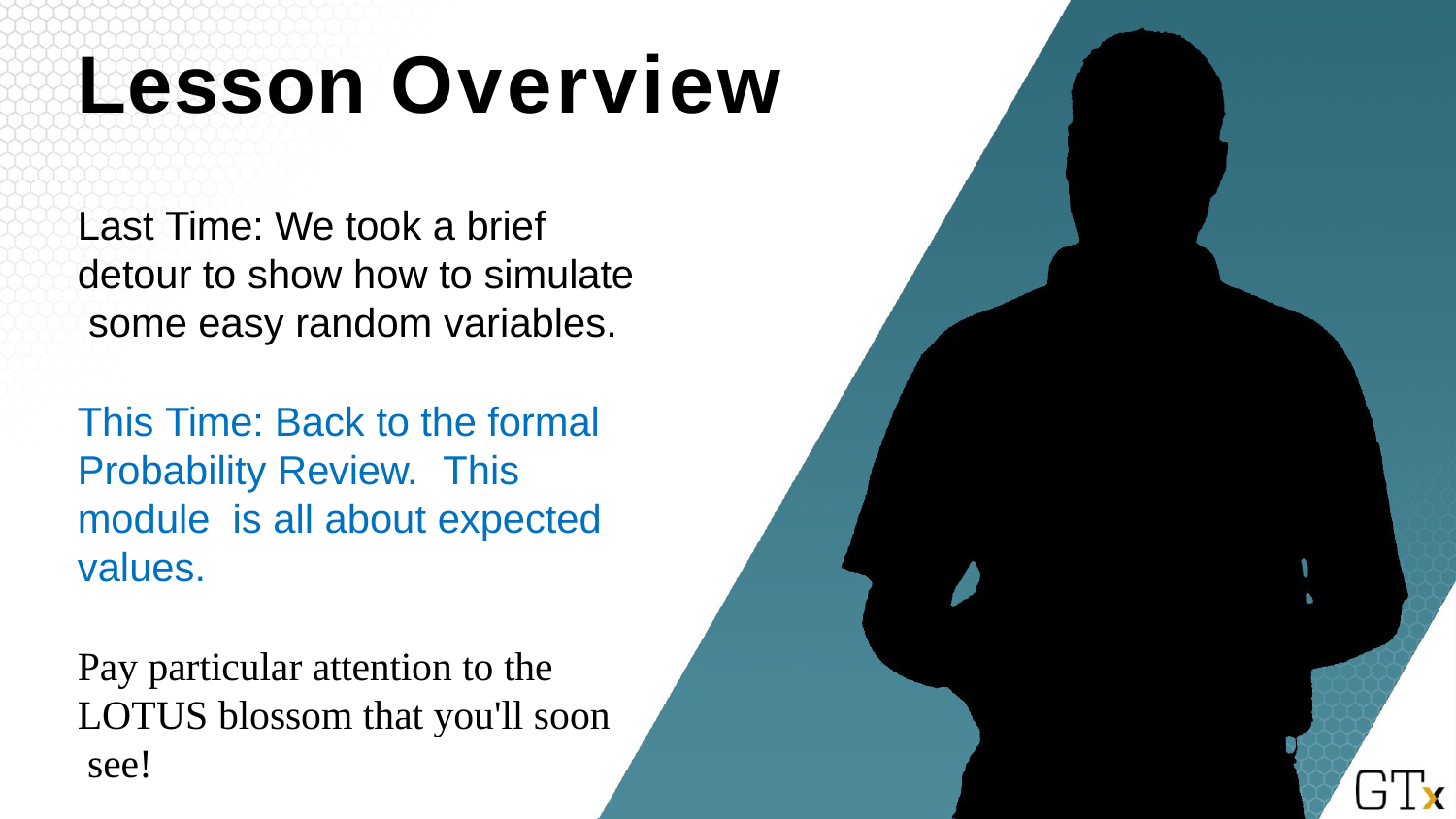

# Lesson Overview
Last Time: We took a brief  detour to show how to simulate  some easy random variables.

This Time: Back to the formal  Probability Review.	This module  is all about expected values.

Pay particular attention to the  LOTUS blossom that you'll soon  see!